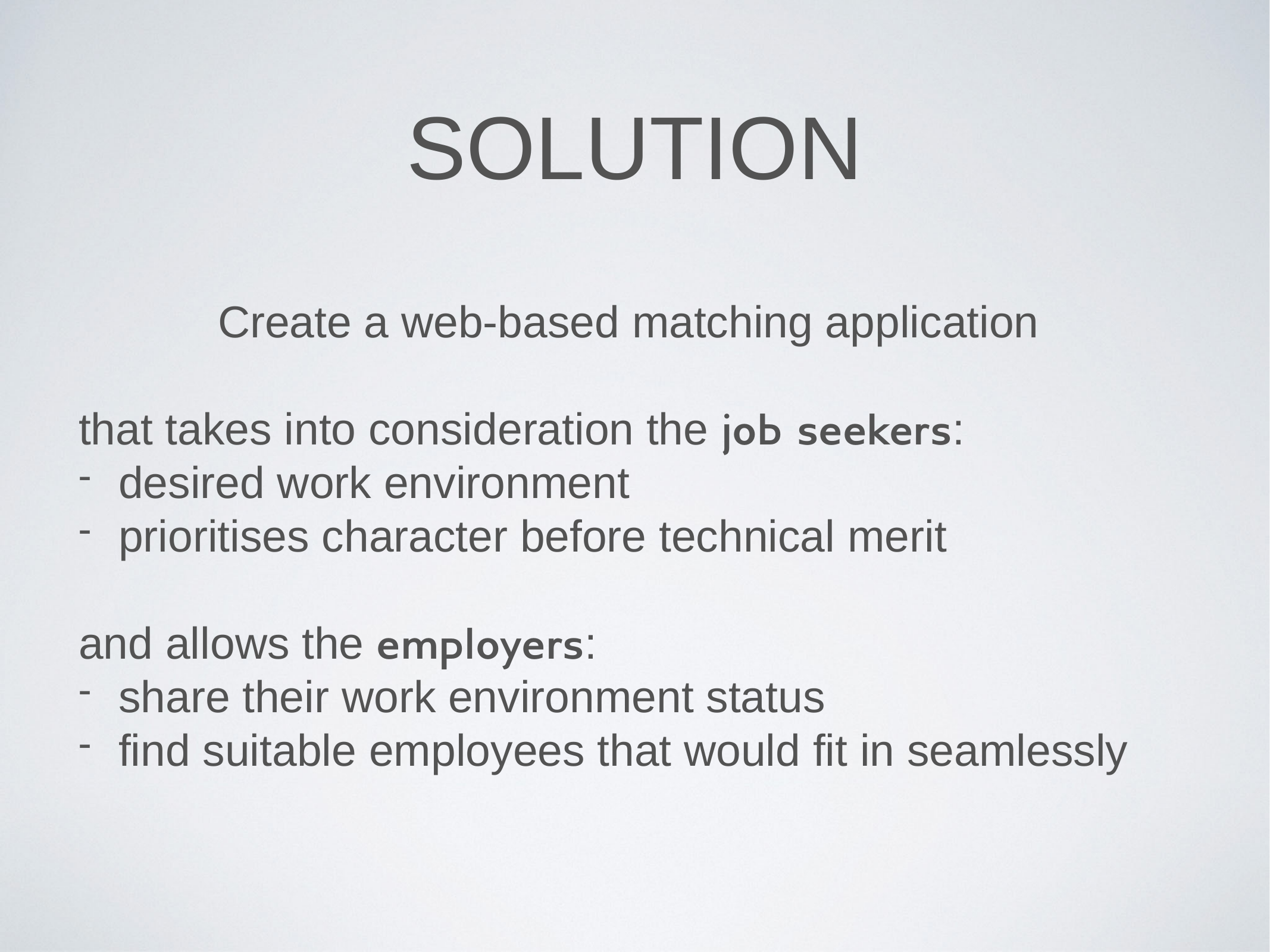

# solution
Create a web-based matching application

that takes into consideration the job seekers:
desired work environment
prioritises character before technical merit

and allows the employers:
share their work environment status
find suitable employees that would fit in seamlessly